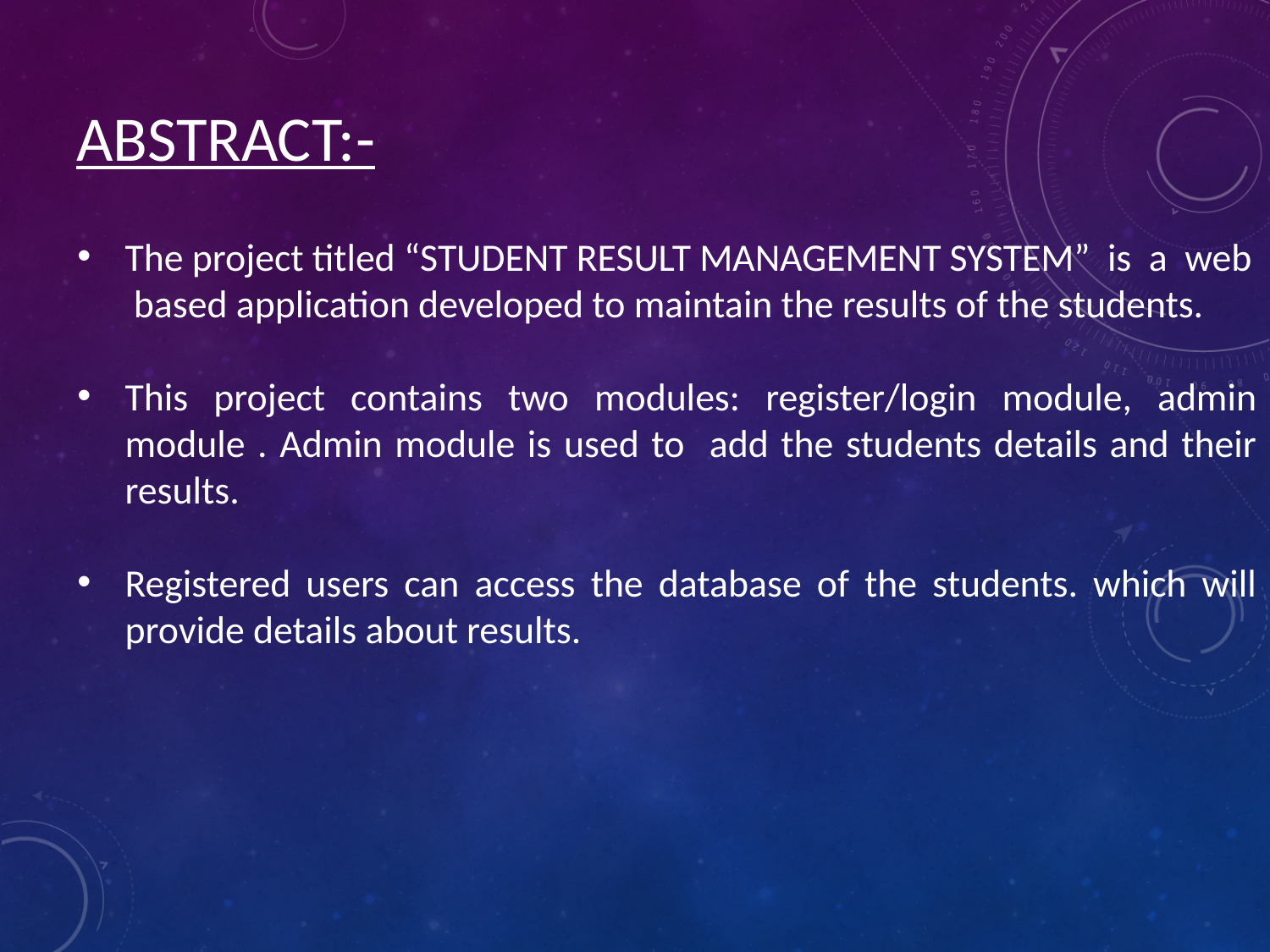

# Abstract:-
The project titled “STUDENT RESULT MANAGEMENT SYSTEM”  is  a  web  based application developed to maintain the results of the students.

This project contains two modules: register/login module, admin module . Admin module is used to  add the students details and their results.

Registered users can access the database of the students. which will provide details about results.